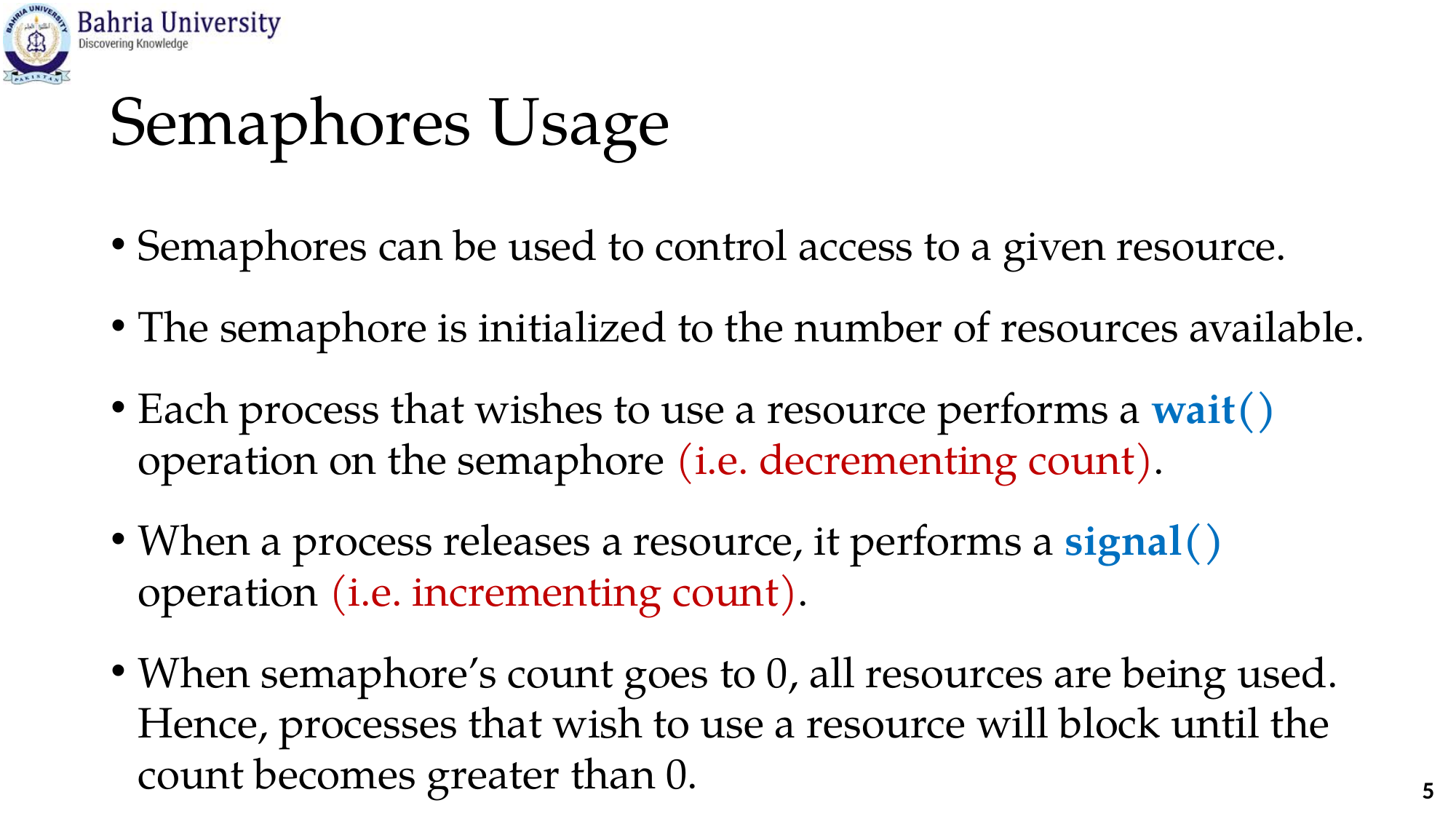

# Semaphores Usage
Semaphores can be used to control access to a given resource.
The semaphore is initialized to the number of resources available.
Each process that wishes to use a resource performs a wait() operation on the semaphore (i.e. decrementing count).
When a process releases a resource, it performs a signal() operation (i.e. incrementing count).
When semaphore’s count goes to 0, all resources are being used. Hence, processes that wish to use a resource will block until the count becomes greater than 0.
5